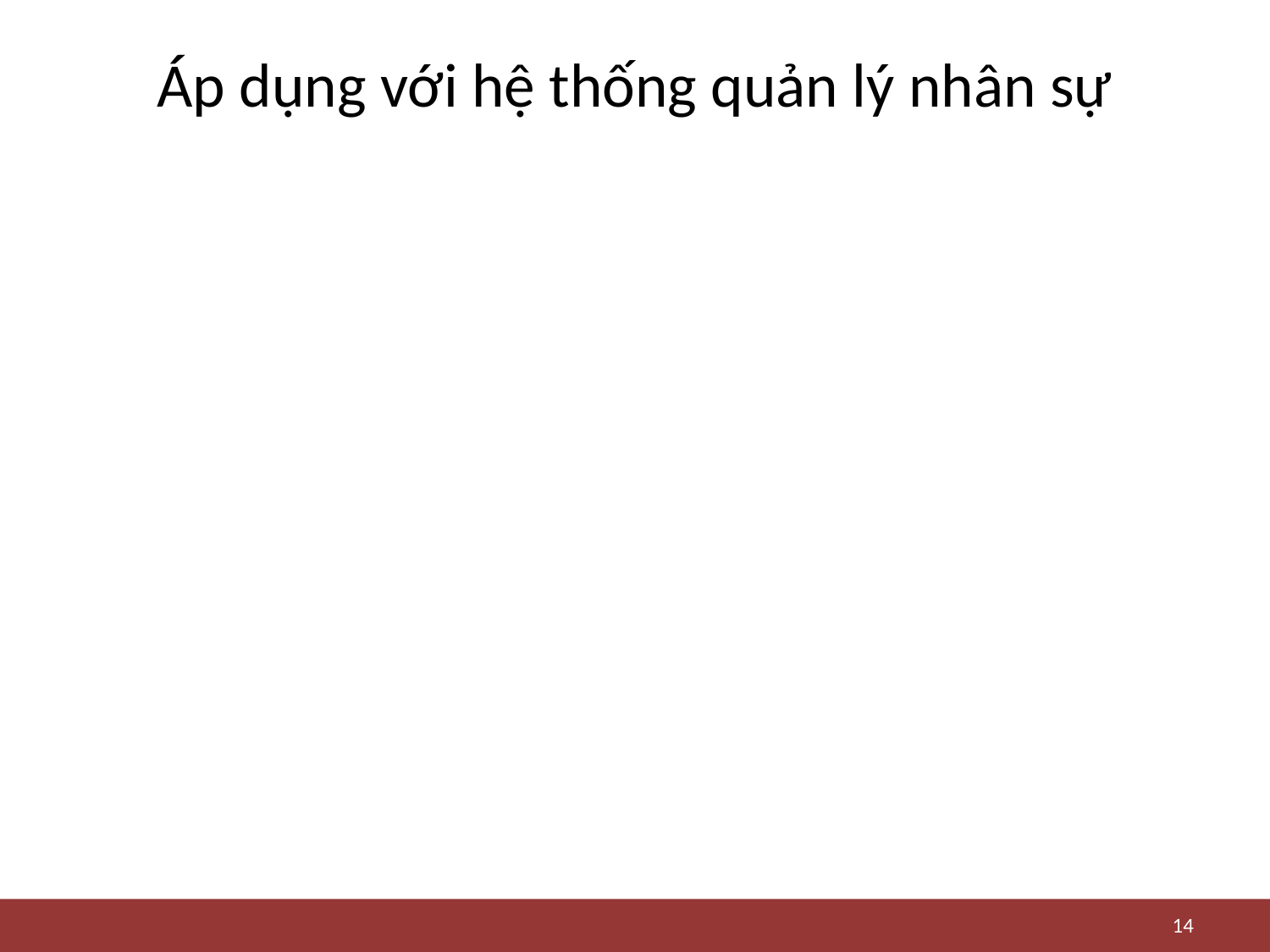

# Áp dụng với hệ thống quản lý nhân sự

14